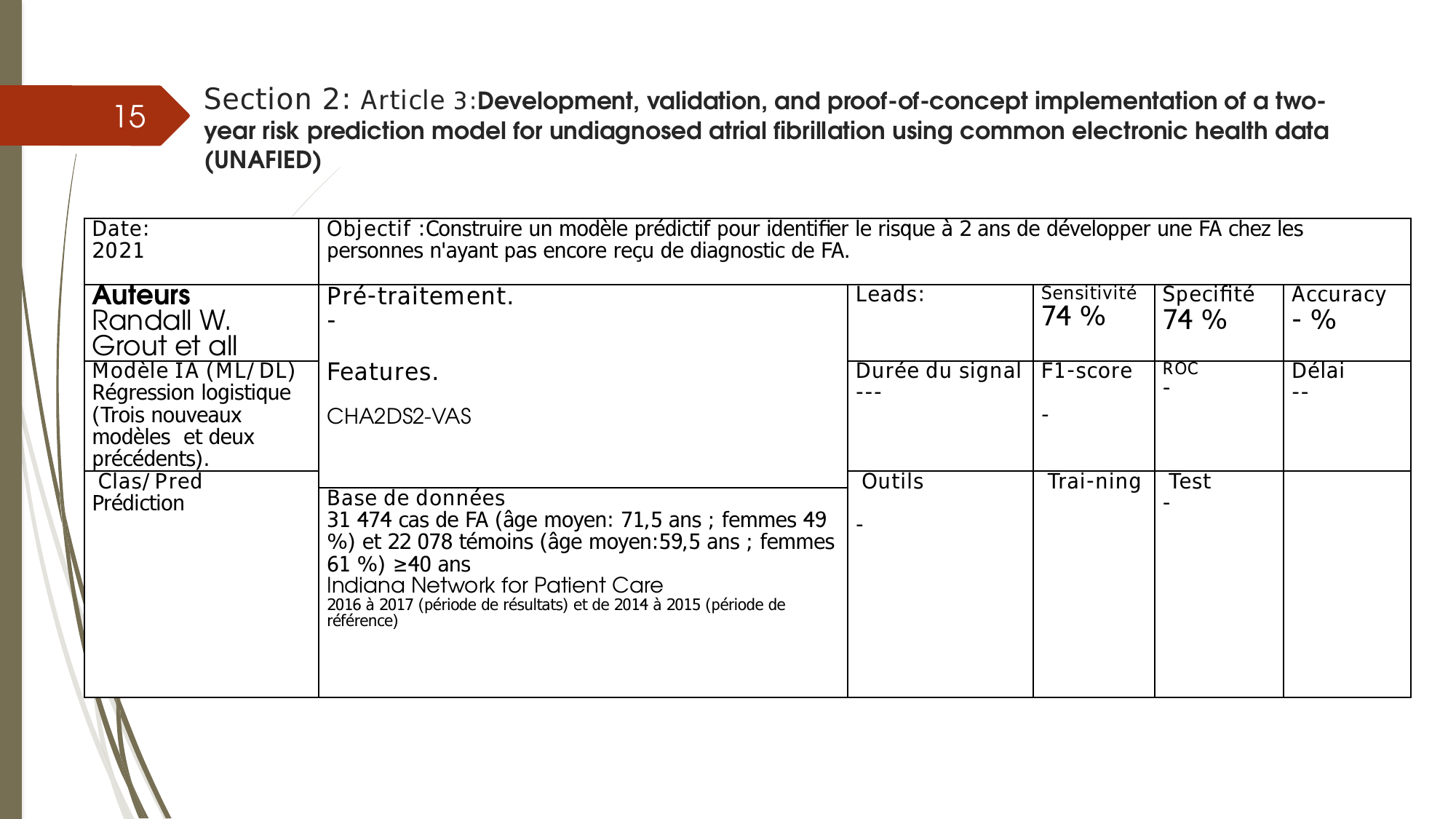

# Section 2: Article 3:Development, validation, and proof-of-concept implementation of a two-year risk prediction model for undiagnosed atrial fibrillation using common electronic health data (UNAFIED)
15
| Date: 2021 | Objectif :Construire un modèle prédictif pour identifier le risque à 2 ans de développer une FA chez les personnes n'ayant pas encore reçu de diagnostic de FA. |  |  |  |  |
| --- | --- | --- | --- | --- | --- |
| Auteurs Randall W. Grout et all | Pré-traitement. - Features. CHA2DS2‑VAS | Leads: | Sensitivité 74 % | Specifité 74 % | Accuracy - % |
| Modèle IA (ML/DL) Régression logistique (Trois nouveaux modèles et deux précédents). |  | Durée du signal --- | F1-score - | ROC - | Délai -- |
| Clas/Pred Prédiction |  | Outils - | Trai-ning | Test - |  |
|  | Base de données 31 474 cas de FA (âge moyen: 71,5 ans ; femmes 49 %) et 22 078 témoins (âge moyen:59,5 ans ; femmes 61 %) ≥40 ans Indiana Network for Patient Care 2016 à 2017 (période de résultats) et de 2014 à 2015 (période de référence) |  |  |  |  |